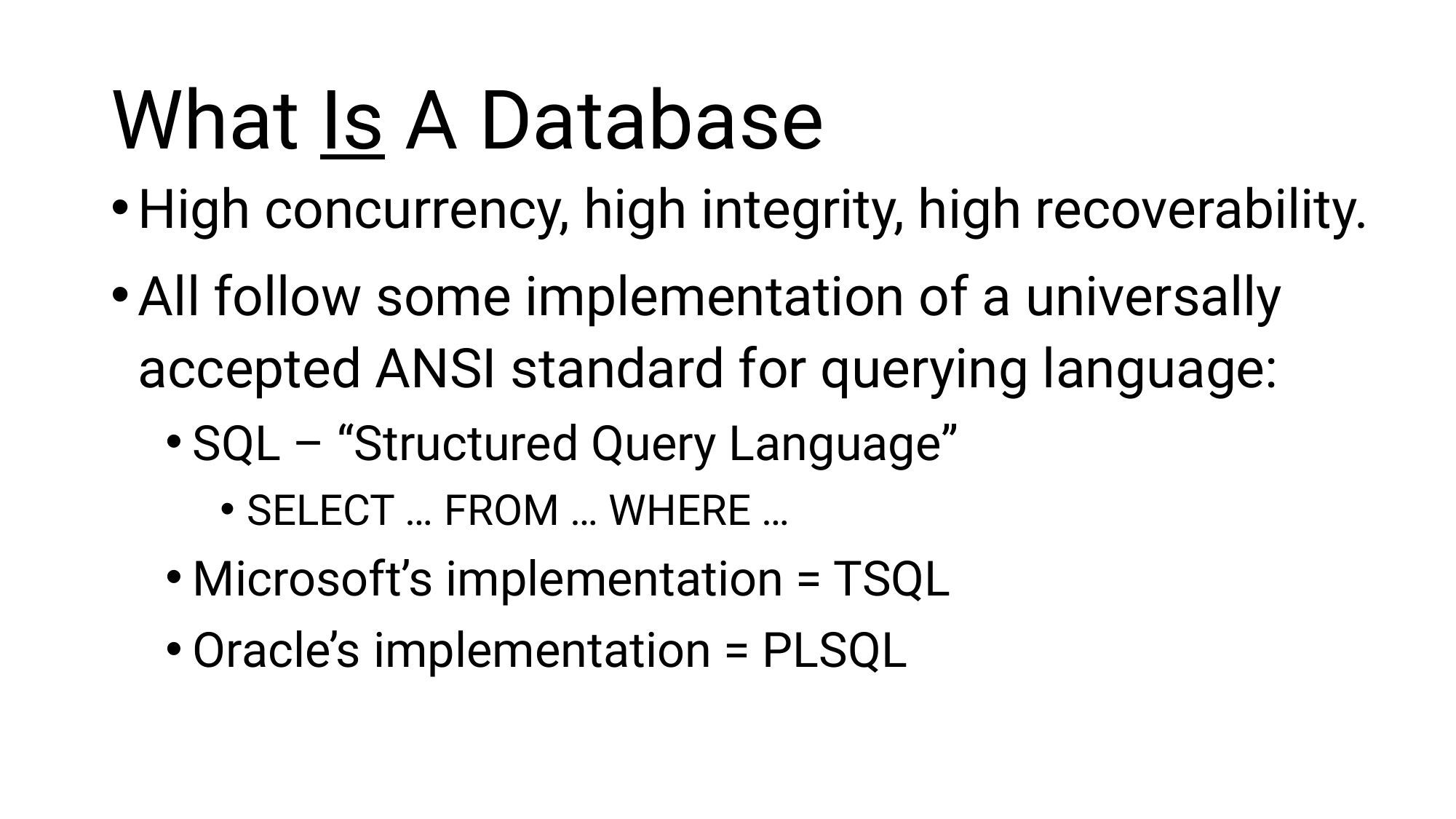

# What Is A Database
High concurrency, high integrity, high recoverability.
All follow some implementation of a universally accepted ANSI standard for querying language:
SQL – “Structured Query Language”
SELECT … FROM … WHERE …
Microsoft’s implementation = TSQL
Oracle’s implementation = PLSQL